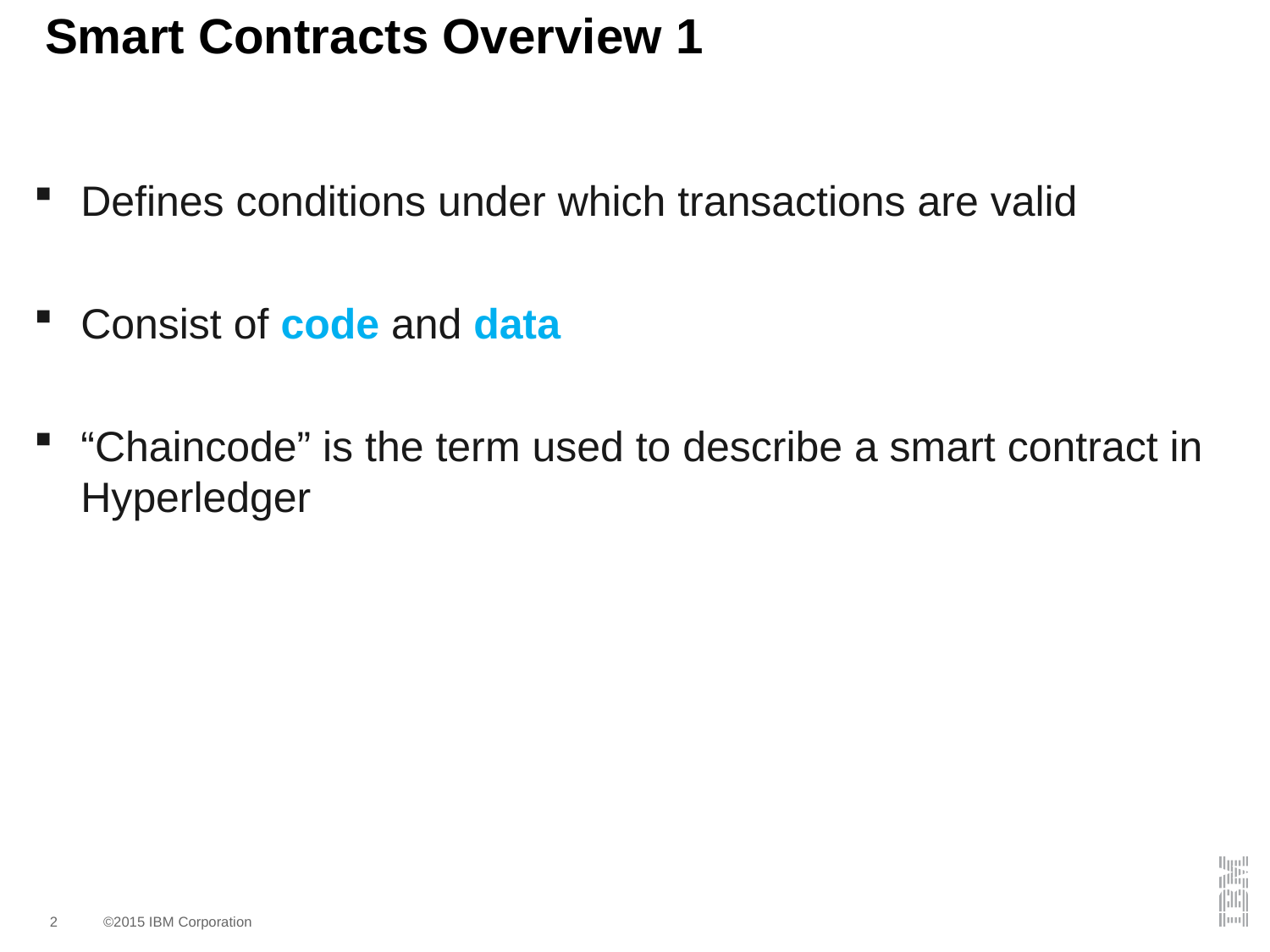

Smart Contracts Overview 1
Defines conditions under which transactions are valid

Consist of code and data

“Chaincode” is the term used to describe a smart contract in Hyperledger